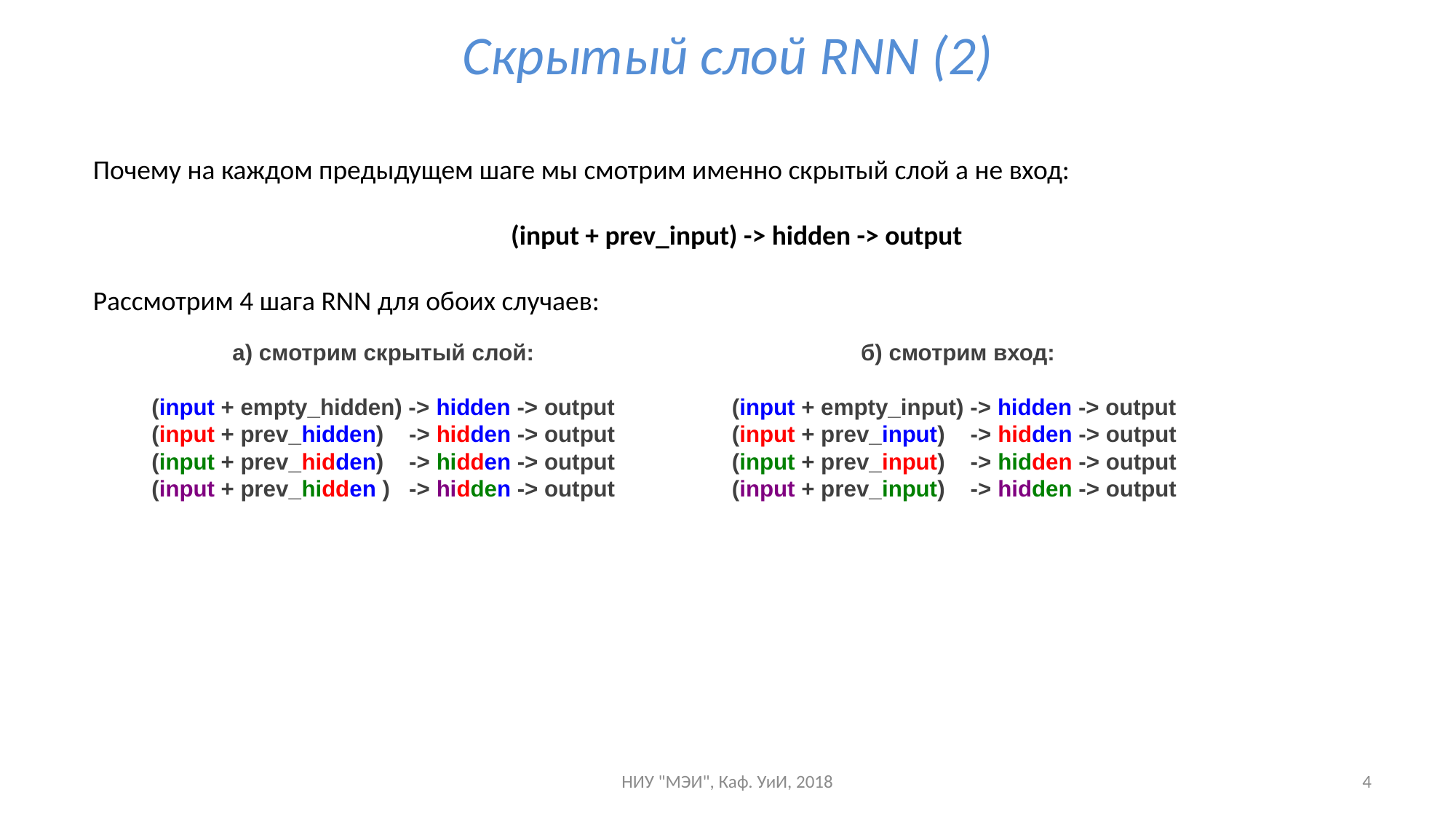

# Скрытый слой RNN (2)
Почему на каждом предыдущем шаге мы смотрим именно скрытый слой а не вход:

(input + prev_input) -> hidden -> output

Рассмотрим 4 шага RNN для обоих случаев:

а) смотрим скрытый слой:

(input + empty_hidden) -> hidden -> output
(input + prev_hidden)    -> hidden -> output
(input + prev_hidden)    -> hidden -> output
(input + prev_hidden )   -> hidden -> output

б) смотрим вход:

(input + empty_input) -> hidden -> output
(input + prev_input)    -> hidden -> output
(input + prev_input)    -> hidden -> output
(input + prev_input)    -> hidden -> output

НИУ "МЭИ", Каф. УиИ, 2018
4